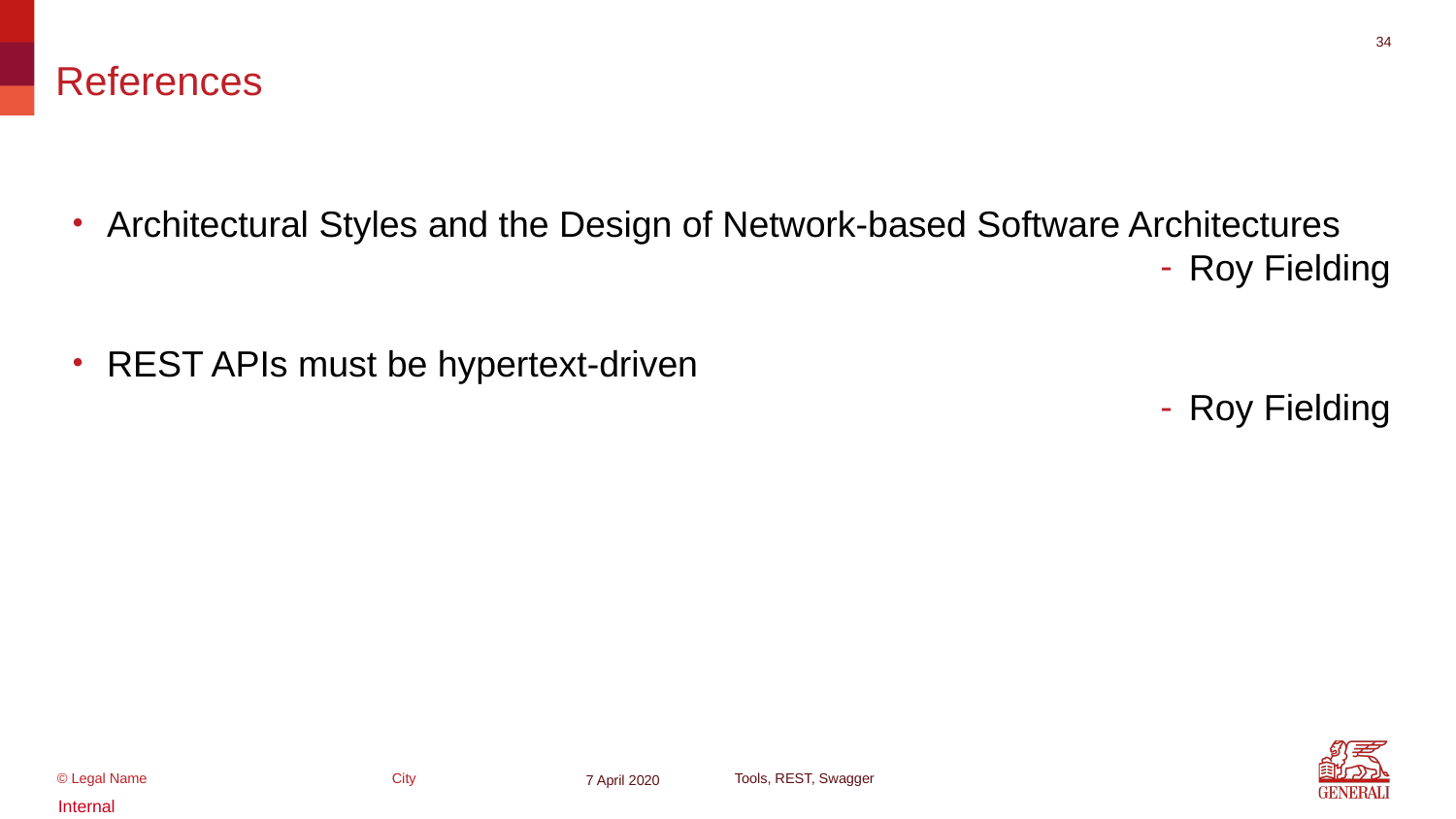

34
# References

Architectural Styles and the Design of Network-based Software Architectures
Roy Fielding

REST APIs must be hypertext-driven
Roy Fielding
7 April 2020
Tools, REST, Swagger